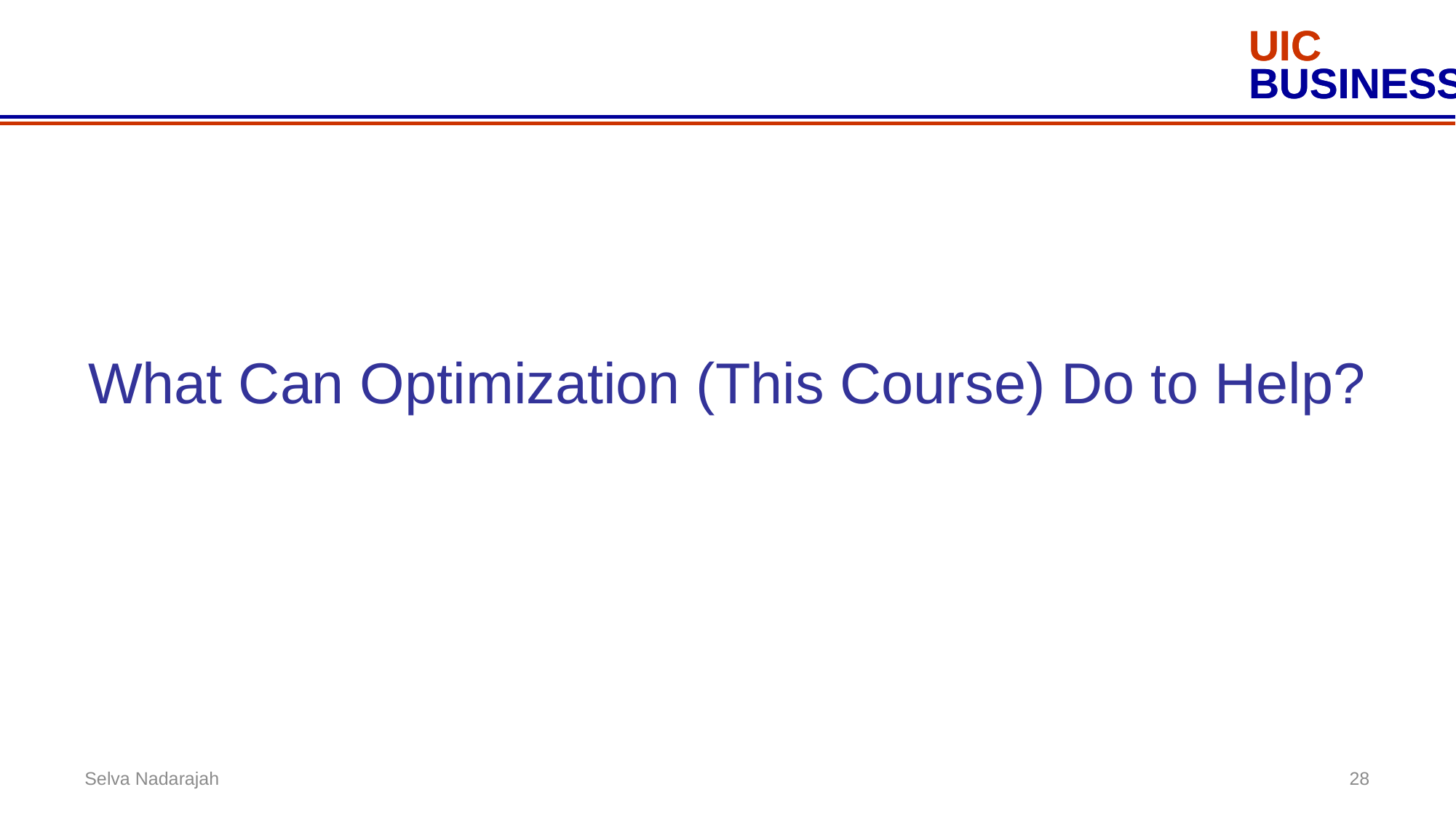

What Can Optimization (This Course) Do to Help?
28
Selva Nadarajah